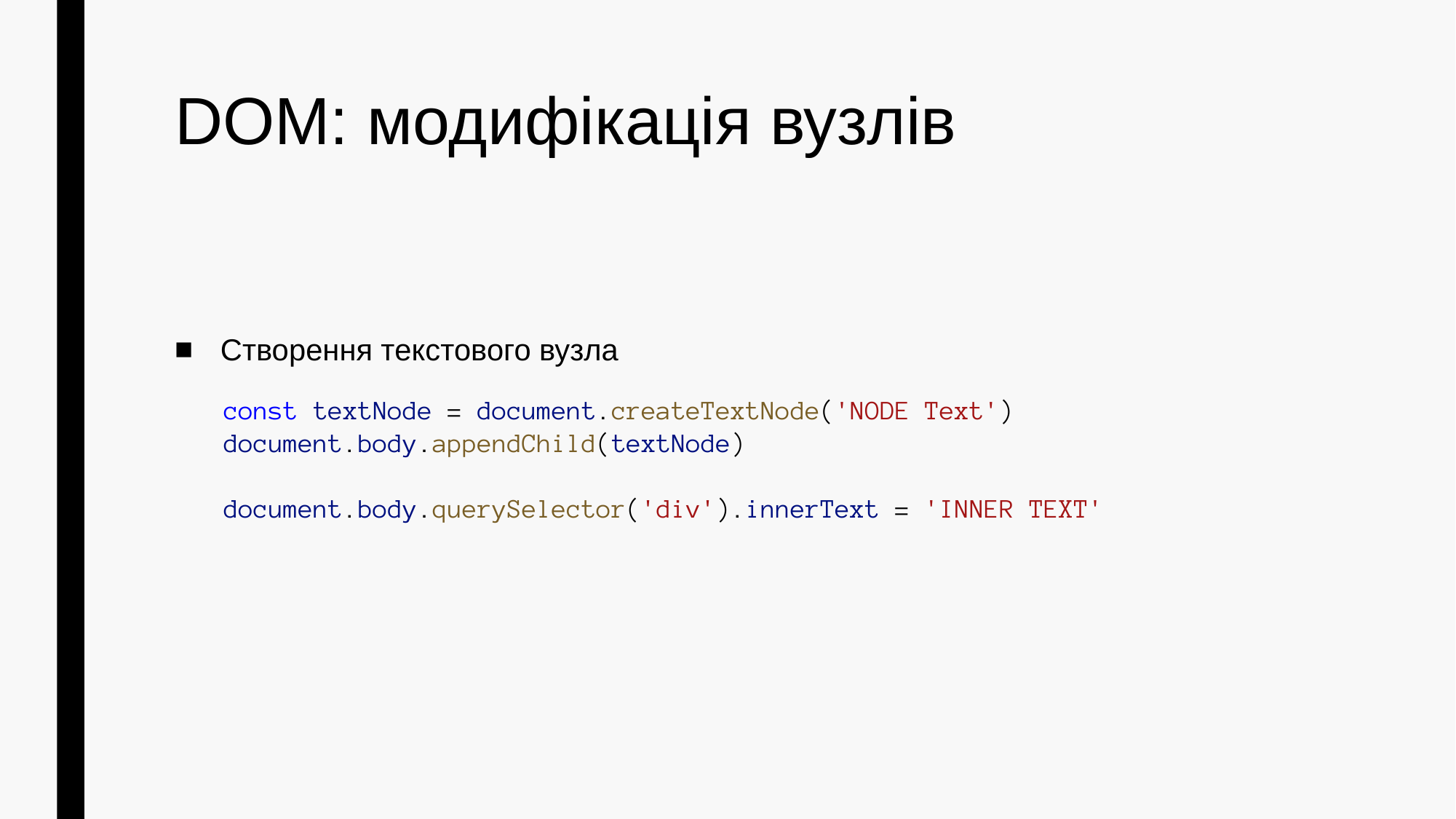

# DOM: модифікація вузлів

Створення текстового вузла

const textNode = document.createTextNode('NODE Text')
document.body.appendChild(textNode)
document.body.querySelector('div').innerText = 'INNER TEXT'